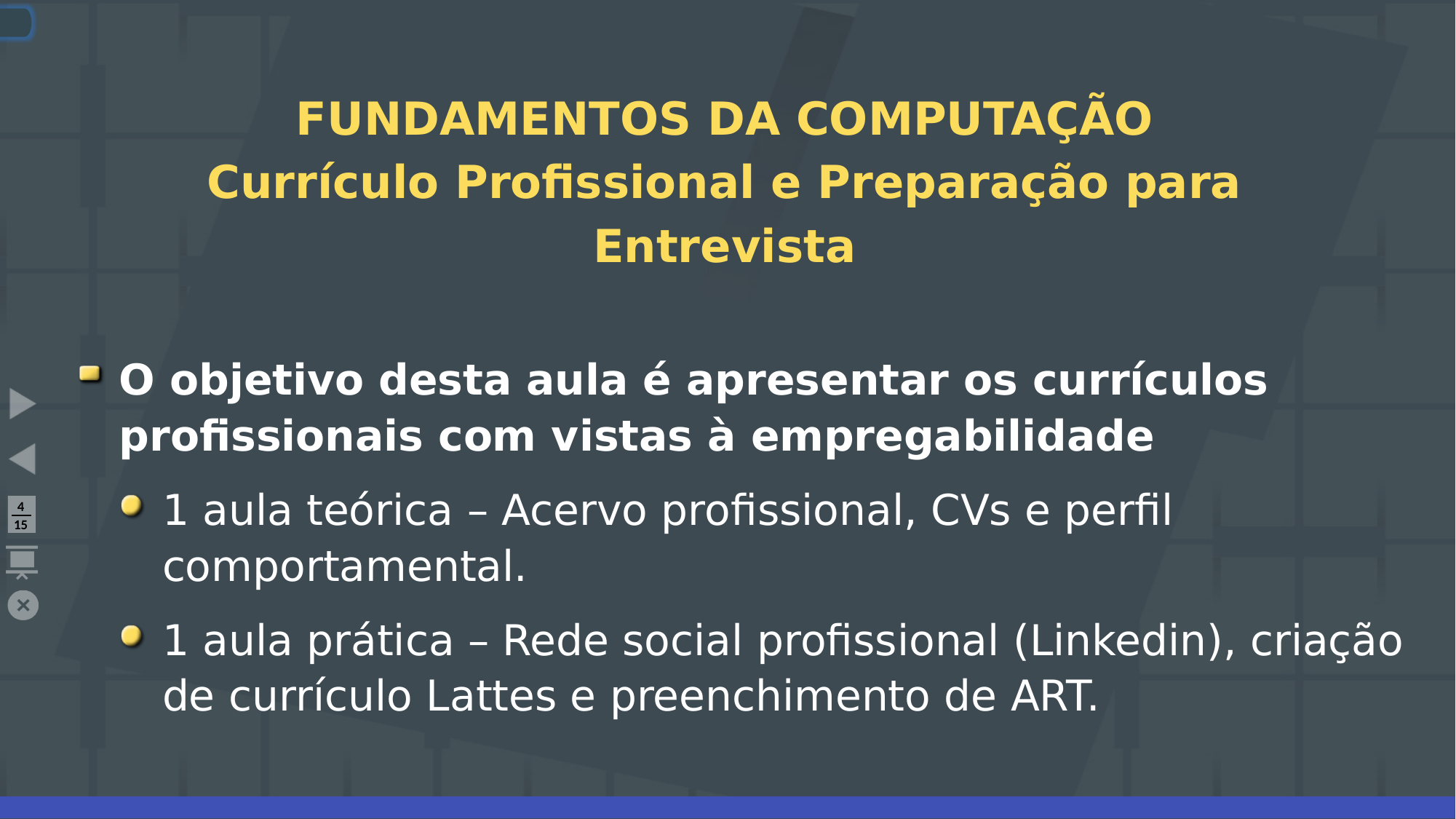

# FUNDAMENTOS DA COMPUTAÇÃO Currículo Profissional e Preparação para Entrevista
O objetivo desta aula é apresentar os currículos profissionais com vistas à empregabilidade
1 aula teórica – Acervo profissional, CVs e perfil comportamental.
1 aula prática – Rede social profissional (Linkedin), criação de currículo Lattes e preenchimento de ART.